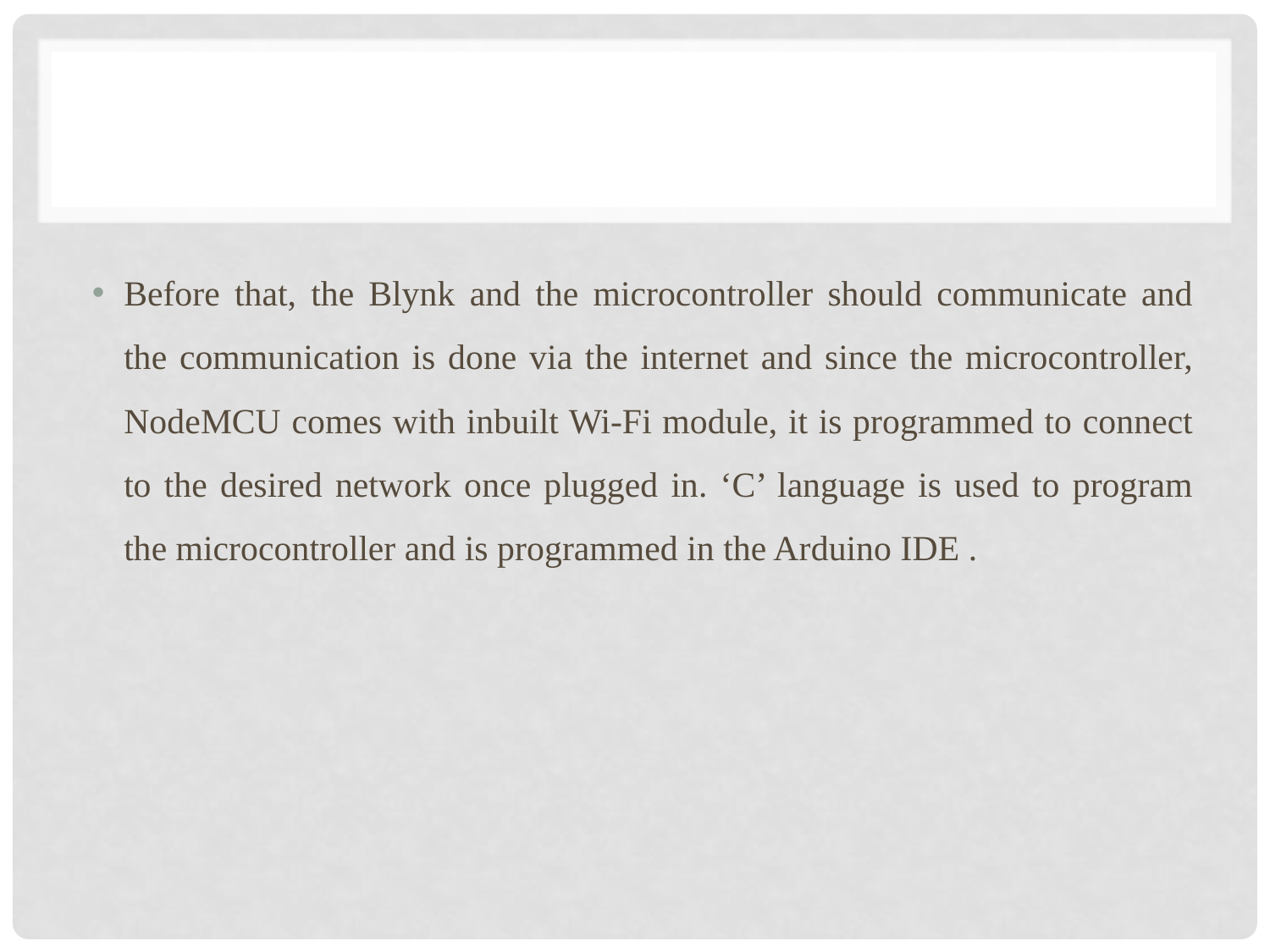

#
Before that, the Blynk and the microcontroller should communicate and the communication is done via the internet and since the microcontroller, NodeMCU comes with inbuilt Wi-Fi module, it is programmed to connect to the desired network once plugged in. ‘C’ language is used to program the microcontroller and is programmed in the Arduino IDE .